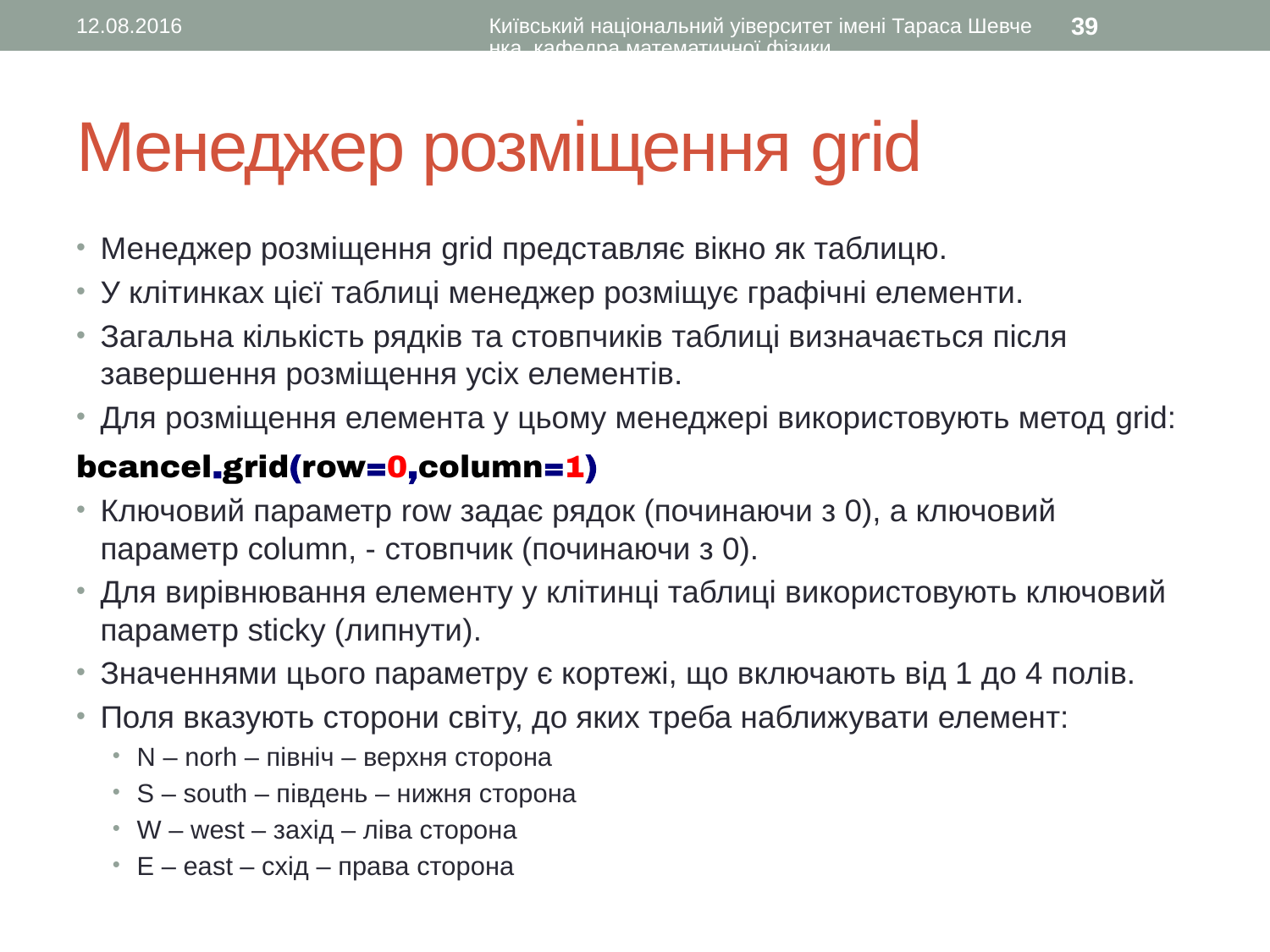

12.08.2016
Київський національний уіверситет імені Тараса Шевченка, кафедра математичної фізики
39
# Менеджер розміщення grid
Менеджер розміщення grid представляє вікно як таблицю.
У клітинках цієї таблиці менеджер розміщує графічні елементи.
Загальна кількість рядків та стовпчиків таблиці визначається після завершення розміщення усіх елементів.
Для розміщення елемента у цьому менеджері використовують метод grid:
bcancel.grid(row=0,column=1)
Ключовий параметр row задає рядок (починаючи з 0), а ключовий параметр column, - стовпчик (починаючи з 0).
Для вирівнювання елементу у клітинці таблиці використовують ключовий параметр sticky (липнути).
Значеннями цього параметру є кортежі, що включають від 1 до 4 полів.
Поля вказують сторони світу, до яких треба наближувати елемент:
N – norh – північ – верхня сторона
S – south – південь – нижня сторона
W – west – захід – ліва сторона
E – east – схід – права сторона